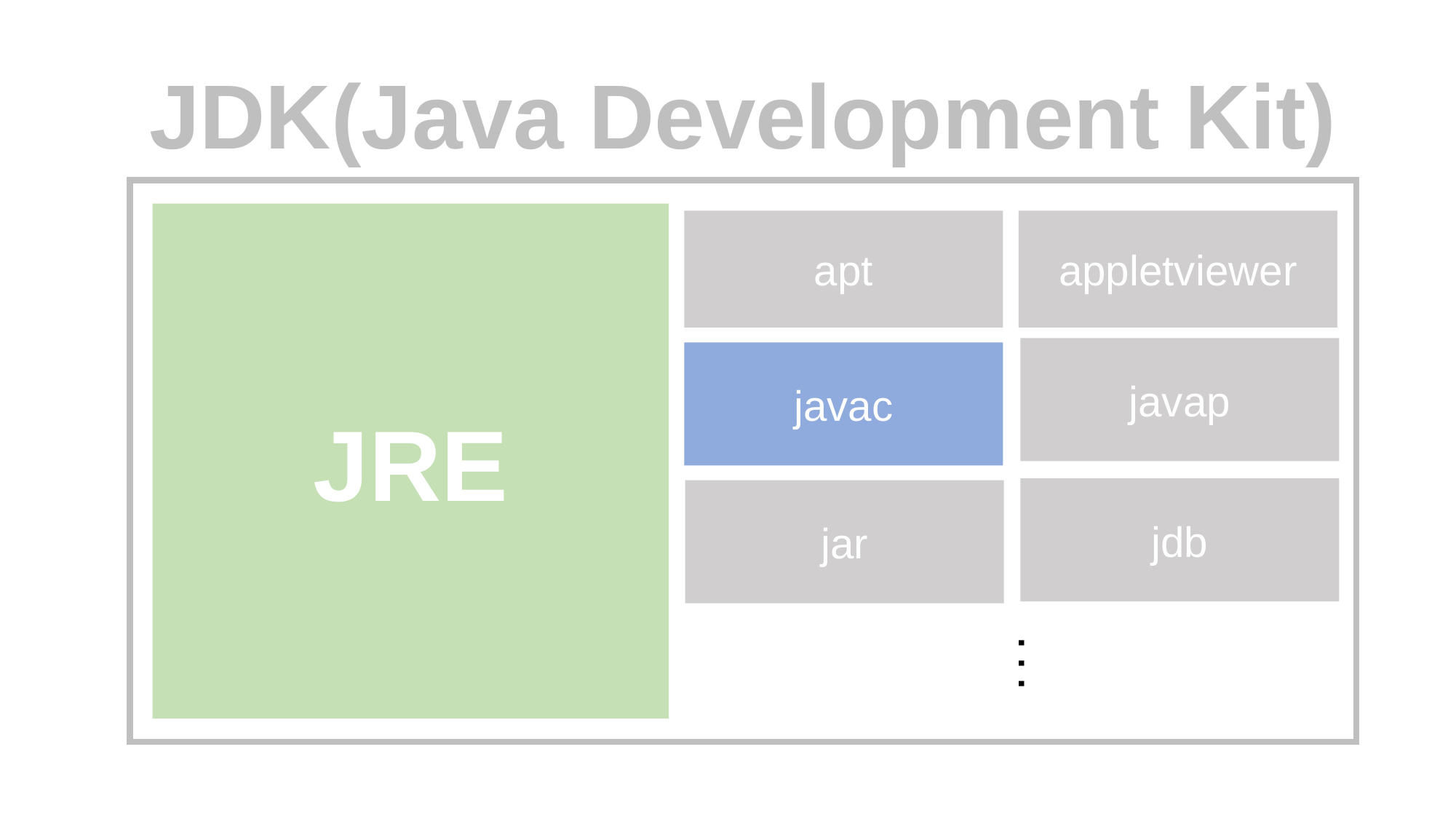

# JDK(Java Development Kit)

JRE
apt
appletviewer
javap
javac
jdb
jar
. . .